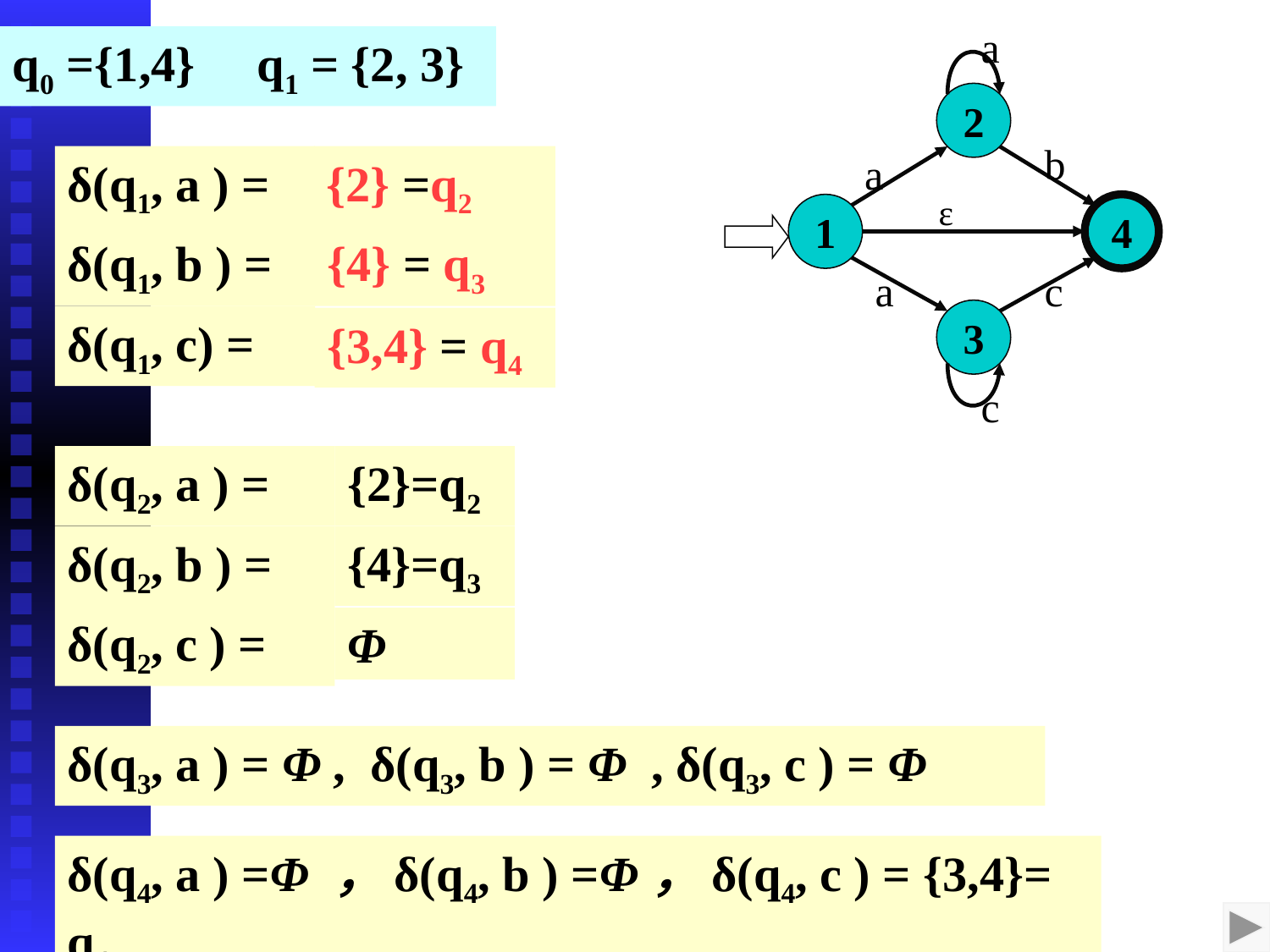

a
2
b
a
ε
1
4

a
c
3
c
q0 ={1,4}     q1 = {2, 3}
δ(q1, a ) =
δ(q1, b ) =
δ(q1, c) =
{2} =q2
{4} = q3
{3,4} = q4
δ(q2, a ) =
δ(q2, b ) =
δ(q2, c ) =
{2}=q2
{4}=q3
Φ
δ(q3, a ) = Φ ,  δ(q3, b ) = Φ  , δ(q3, c ) = Φ
δ(q4, a ) =Φ ，δ(q4, b ) =Φ，δ(q4, c ) = {3,4}= q4
2020/10/7